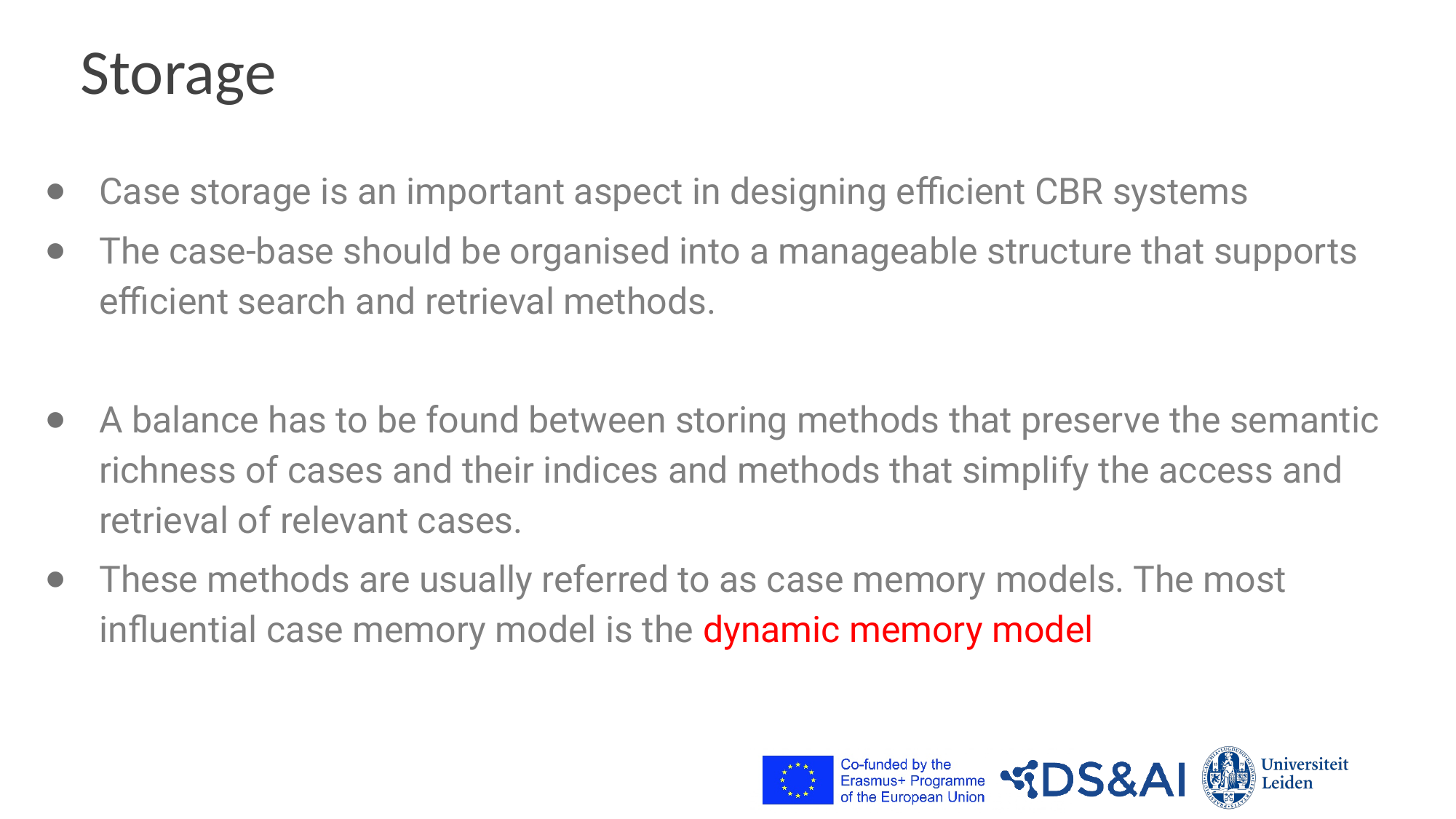

# Storage
Case storage is an important aspect in designing efficient CBR systems
The case-base should be organised into a manageable structure that supports efficient search and retrieval methods.

A balance has to be found between storing methods that preserve the semantic richness of cases and their indices and methods that simplify the access and retrieval of relevant cases.
These methods are usually referred to as case memory models. The most influential case memory model is the dynamic memory model